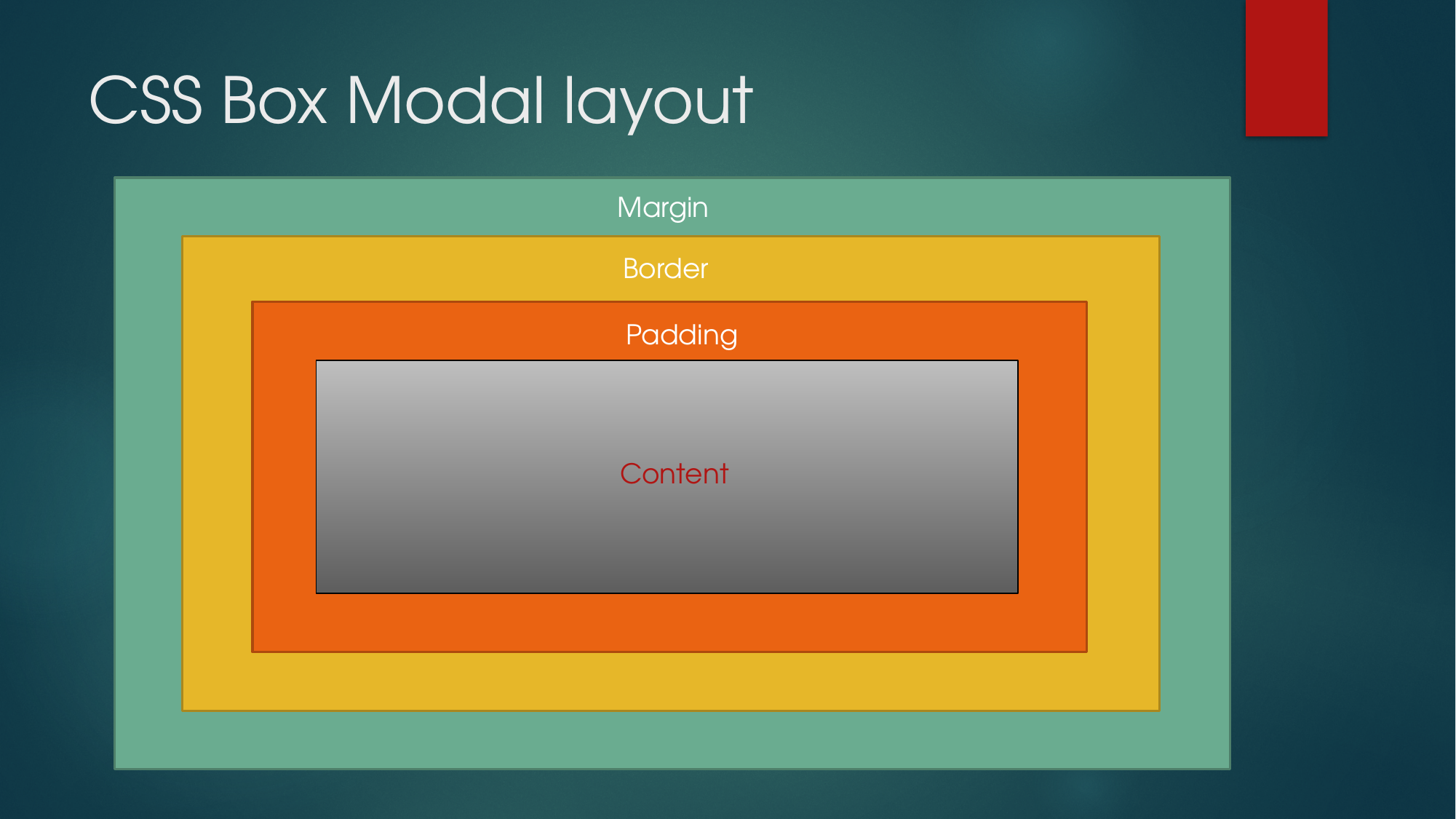

# CSS Box Modal layout

Margin

Border

Padding

Content